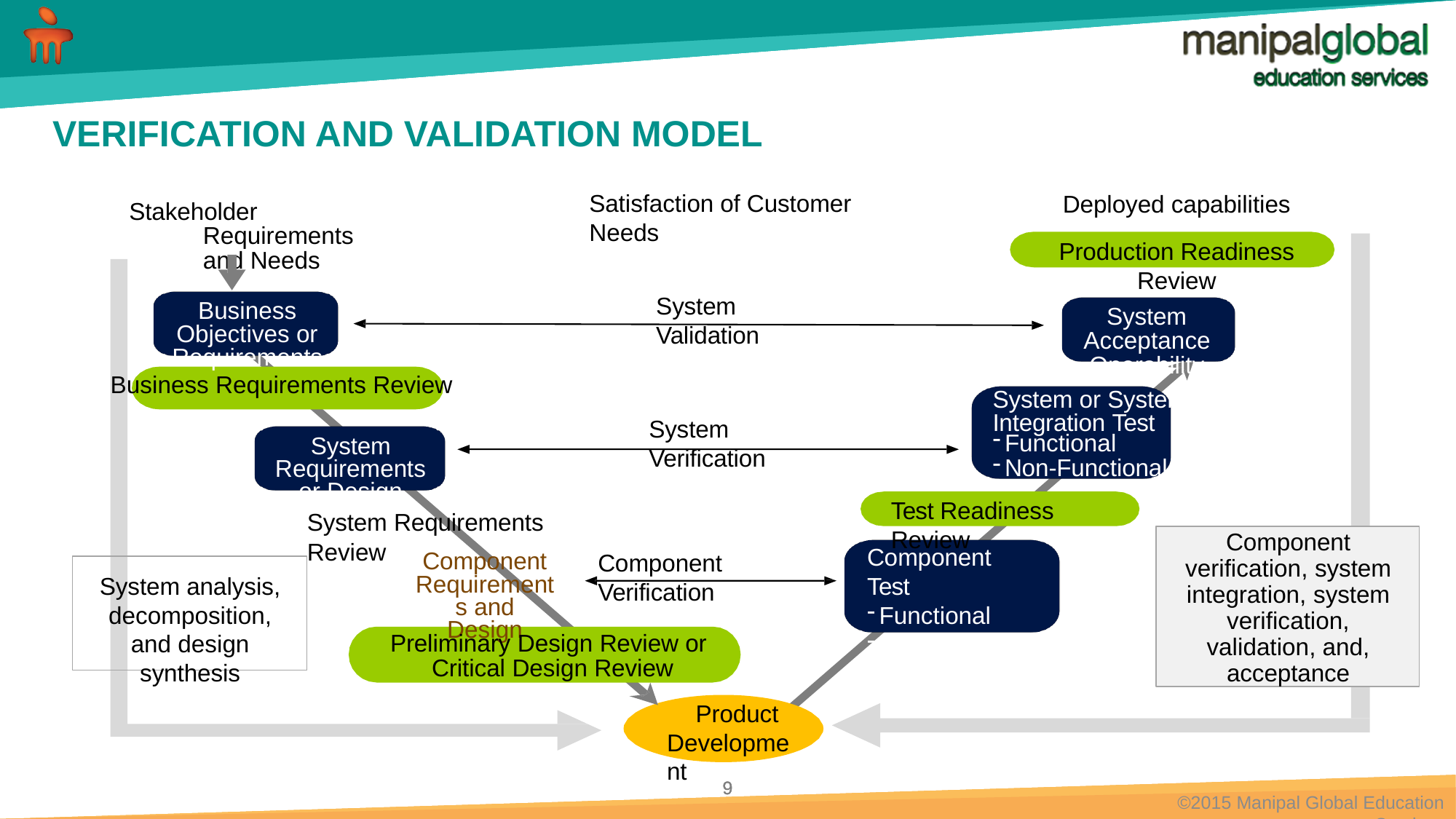

# VERIFICATION AND VALIDATION MODEL
Satisfaction of Customer Needs
Deployed capabilities
Production Readiness Review
Stakeholder Requirements and Needs

System Validation

System Acceptance Operability

Business Requirements Review

System or System Integration Test
Functional
Non-Functional
System Verification

System Requirements
or Design

Test Readiness Review
System Requirements Review
Component verification, system integration, system verification, validation, and, acceptance

Component Test
Functional
Non-Functional
Component Verification
Component Requirements and Design

System analysis, decomposition, and design synthesis

Preliminary Design Review or Critical Design Review

Product Development

Business Objectives or Requirements